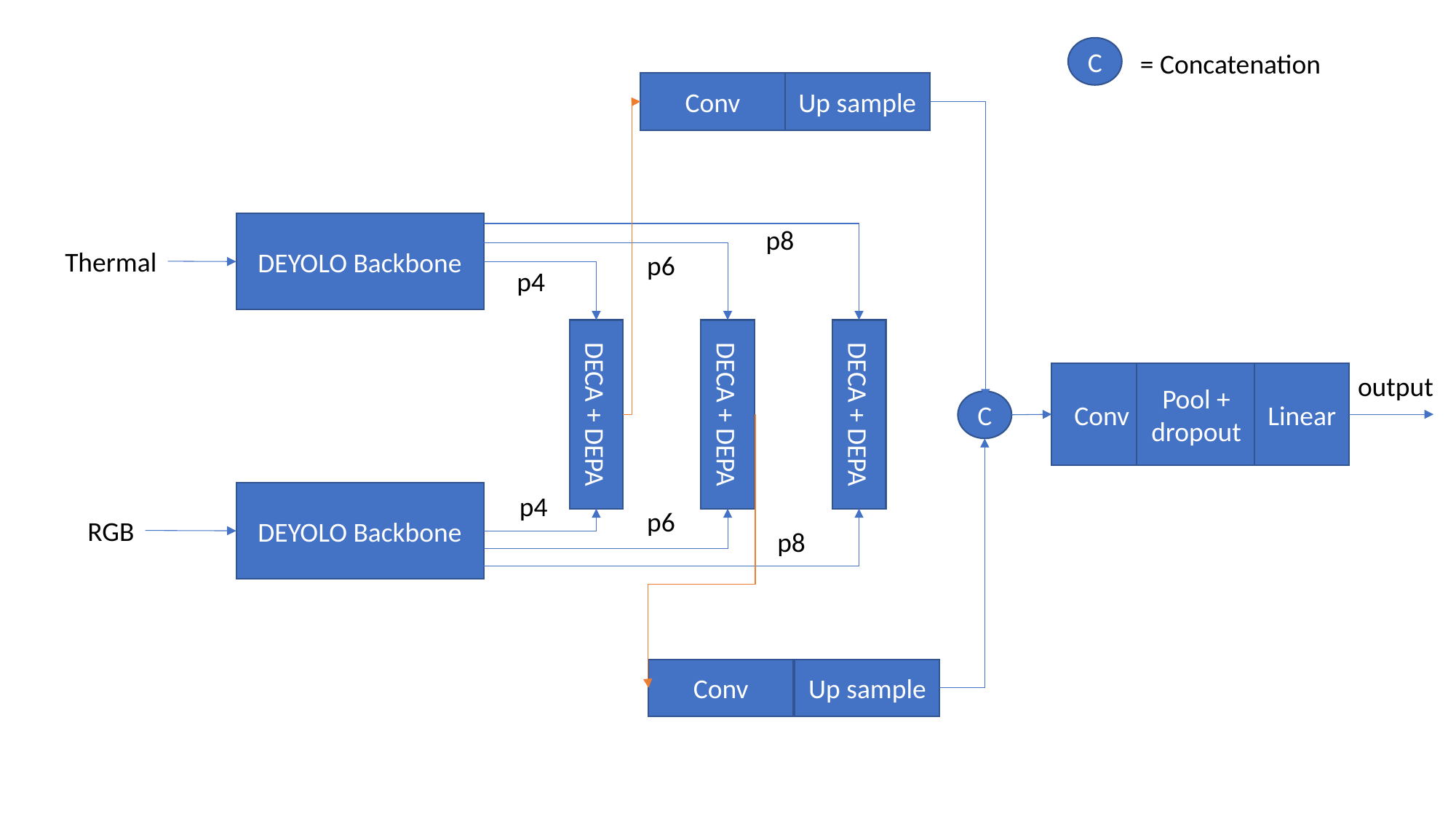

C
 = Concatenation
Conv
Up sample
DEYOLO Backbone
p8
Thermal
p6
p4
output
Conv
Pool + dropout
Linear
DECA + DEPA
DECA + DEPA
DECA + DEPA
C
DEYOLO Backbone
p4
p6
RGB
p8
Conv
Up sample